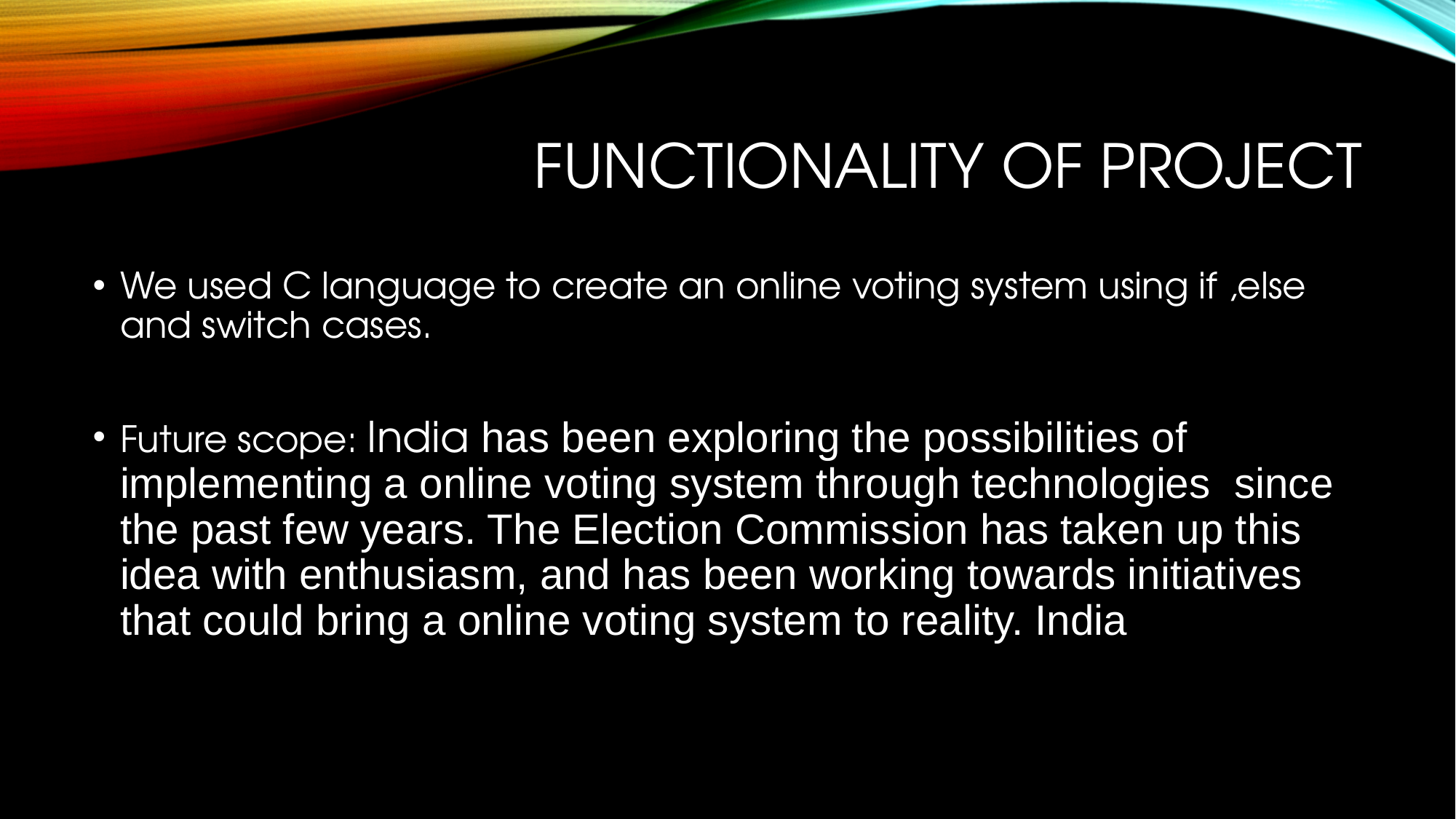

# Functionality of project
We used C language to create an online voting system using if ,else and switch cases.

Future scope: India has been exploring the possibilities of implementing a online voting system through technologies  since the past few years. The Election Commission has taken up this idea with enthusiasm, and has been working towards initiatives that could bring a online voting system to reality. India